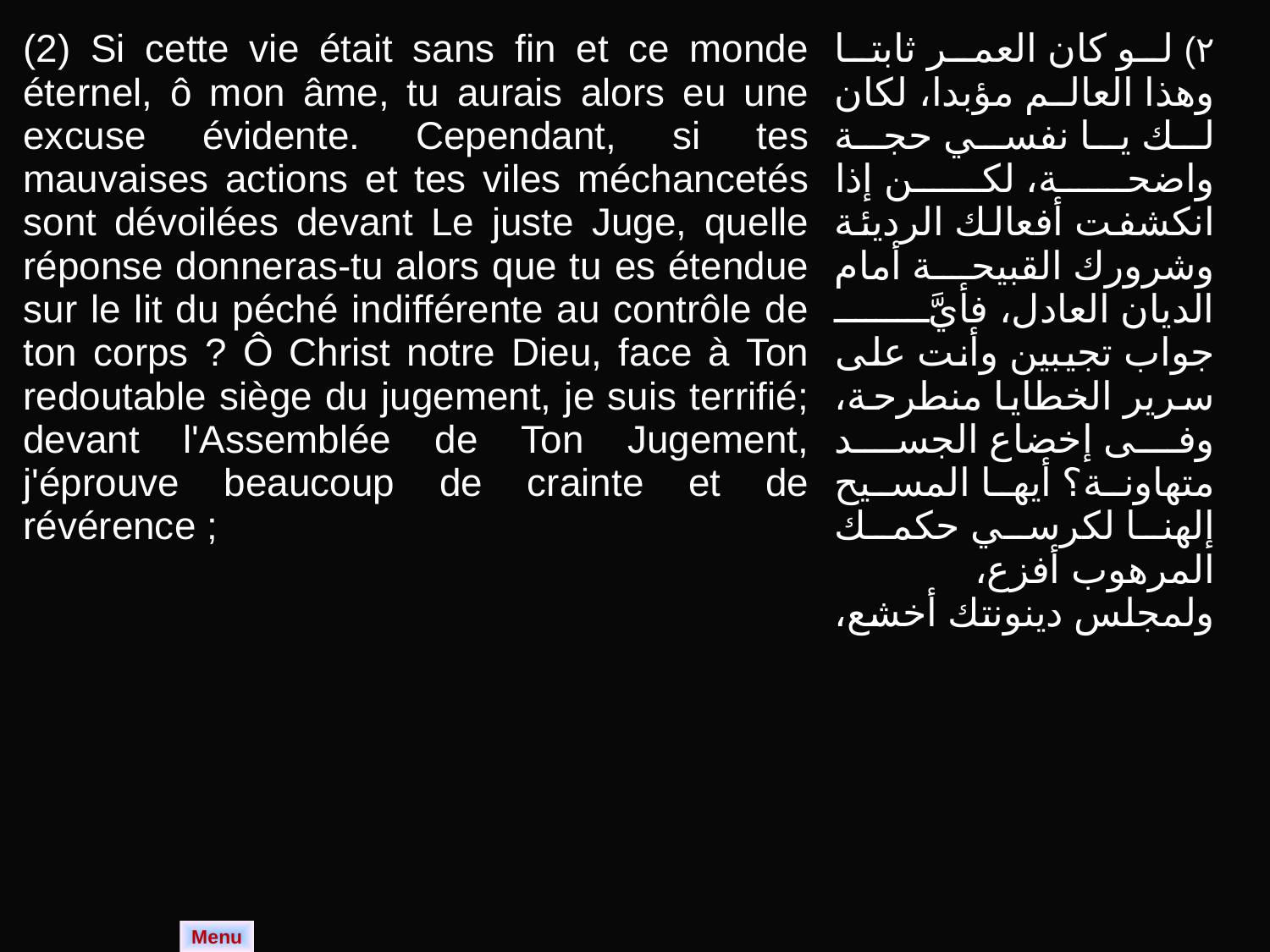

| (2) Si cette vie était sans fin et ce monde éternel, ô mon âme, tu aurais alors eu une excuse évidente. Cependant, si tes mauvaises actions et tes viles méchancetés sont dévoilées devant Le juste Juge, quelle réponse donneras-tu alors que tu es étendue sur le lit du péché indifférente au contrôle de ton corps ? Ô Christ notre Dieu, face à Ton redoutable siège du jugement, je suis terrifié; devant l'Assemblée de Ton Jugement, j'éprouve beaucoup de crainte et de révérence ; | ٢) لو كان العمر ثابتا وهذا العالم مؤبدا، لكان لك يا نفسي حجة واضحة، لكن إذا انكشفت أفعالك الرديئة وشرورك القبيحة أمام الديان العادل، فأيَّ جواب تجيبين وأنت على سرير الخطايا منطرحة، وفى إخضاع الجسد متهاونة؟ أيها المسيح إلهنا لكرسي حكمك المرهوب أفزع، ولمجلس دينونتك أخشع، |
| --- | --- |
Menu